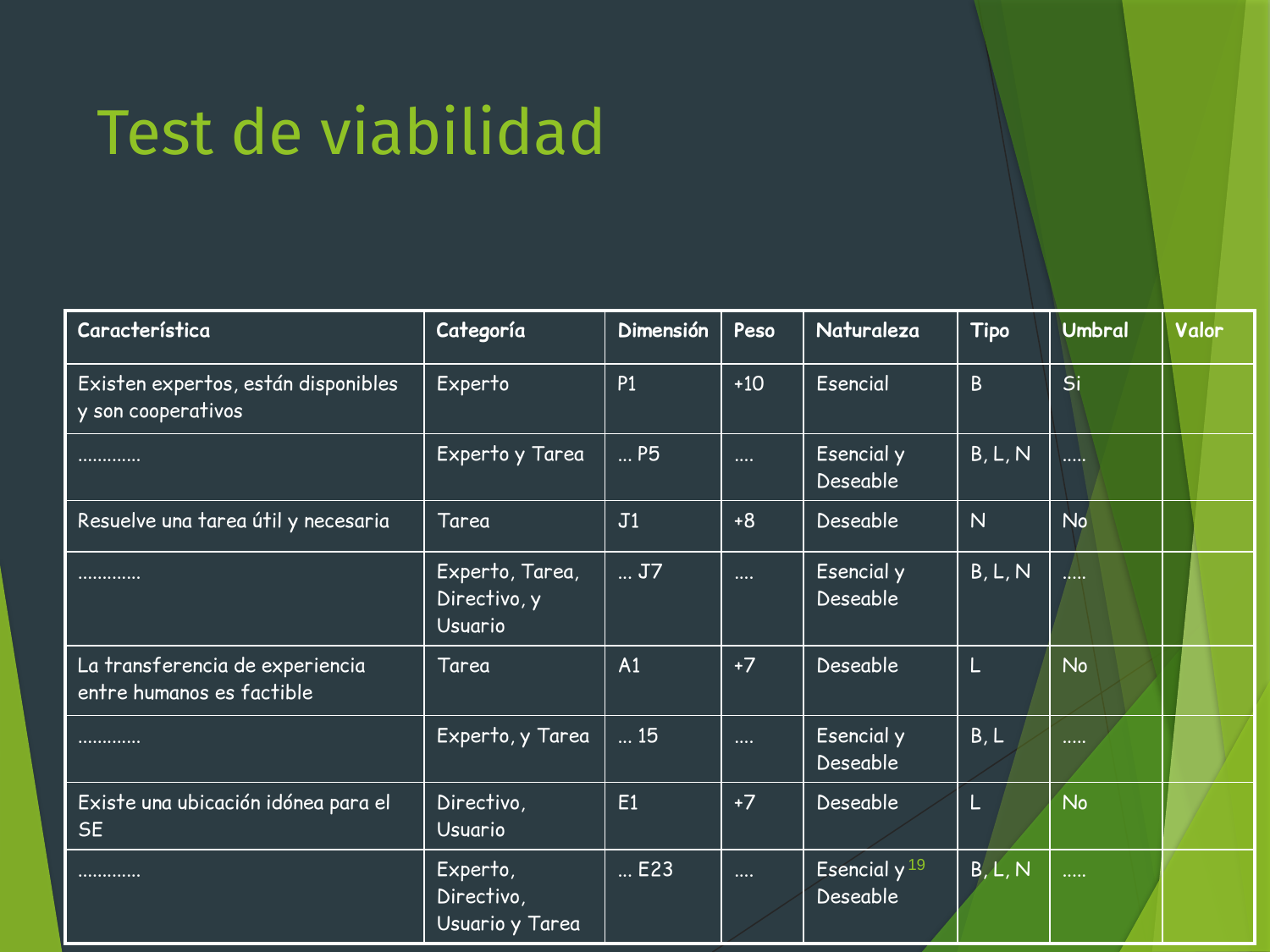

# Test de viabilidad
| Característica | Categoría | Dimensión | Peso | Naturaleza | Tipo | Umbral | Valor |
| --- | --- | --- | --- | --- | --- | --- | --- |
| Existen expertos, están disponibles y son cooperativos | Experto | P1 | +10 | Esencial | B | Si |  |
| ............. | Experto y Tarea | ... P5 | .... | Esencial y Deseable | B, L, N | ..... |  |
| Resuelve una tarea útil y necesaria | Tarea | J1 | +8 | Deseable | N | No |  |
| ............. | Experto, Tarea, Directivo, y Usuario | ... J7 | .... | Esencial y Deseable | B, L, N | ..... |  |
| La transferencia de experiencia entre humanos es factible | Tarea | A1 | +7 | Deseable | L | No |  |
| ............. | Experto, y Tarea | ... 15 | .... | Esencial y Deseable | B, L | ..... |  |
| Existe una ubicación idónea para el SE | Directivo, Usuario | E1 | +7 | Deseable | L | No |  |
| ............. | Experto, Directivo, Usuario y Tarea | ... E23 | .... | Esencial y Deseable | B, L, N | ..... |  |
19